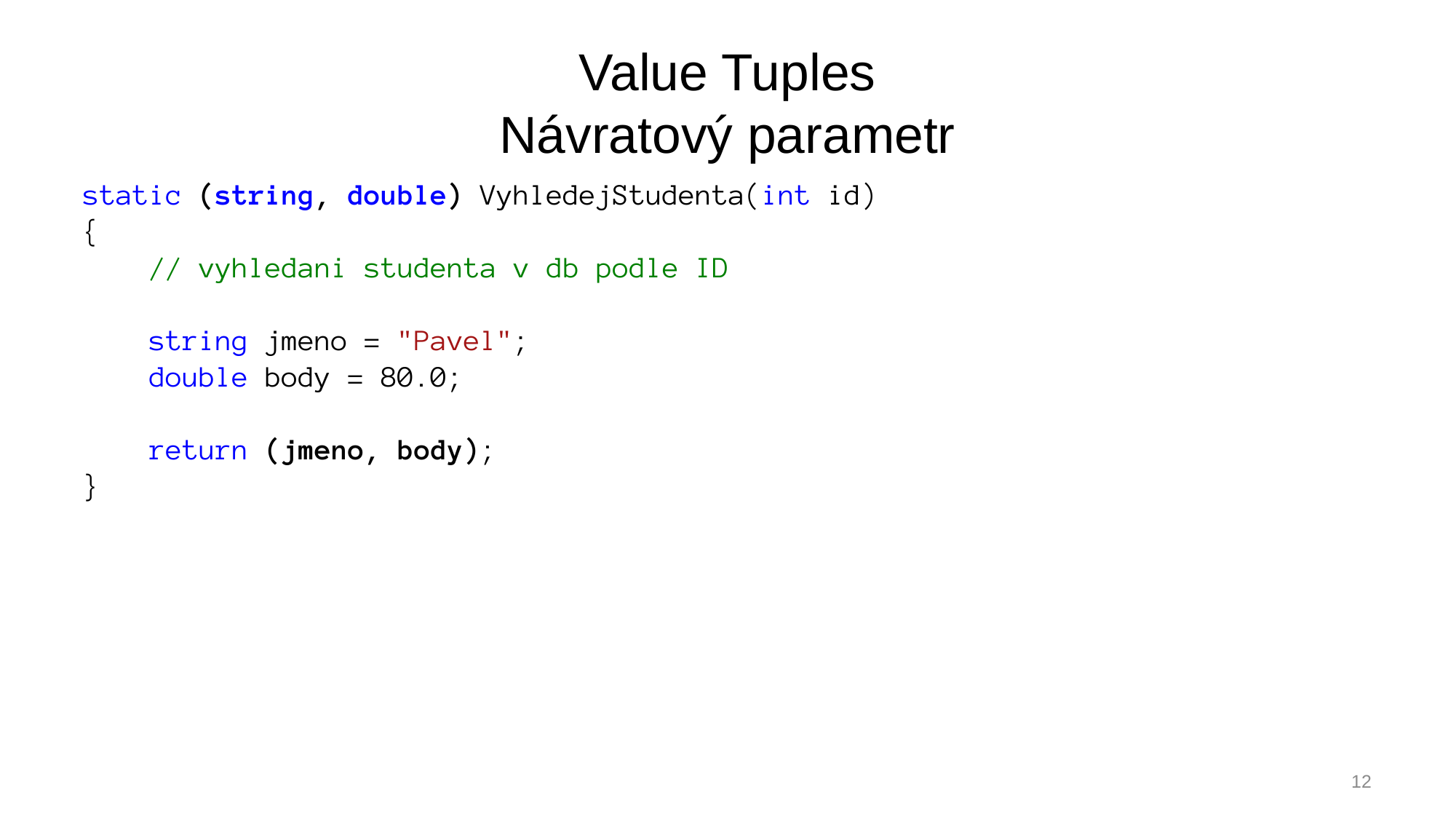

# Value Tuples Návratový parametr
static (string, double) VyhledejStudenta(int id)
{
    // vyhledani studenta v db podle ID

    string jmeno = "Pavel";
    double body = 80.0;

    return (jmeno, body);
}
12